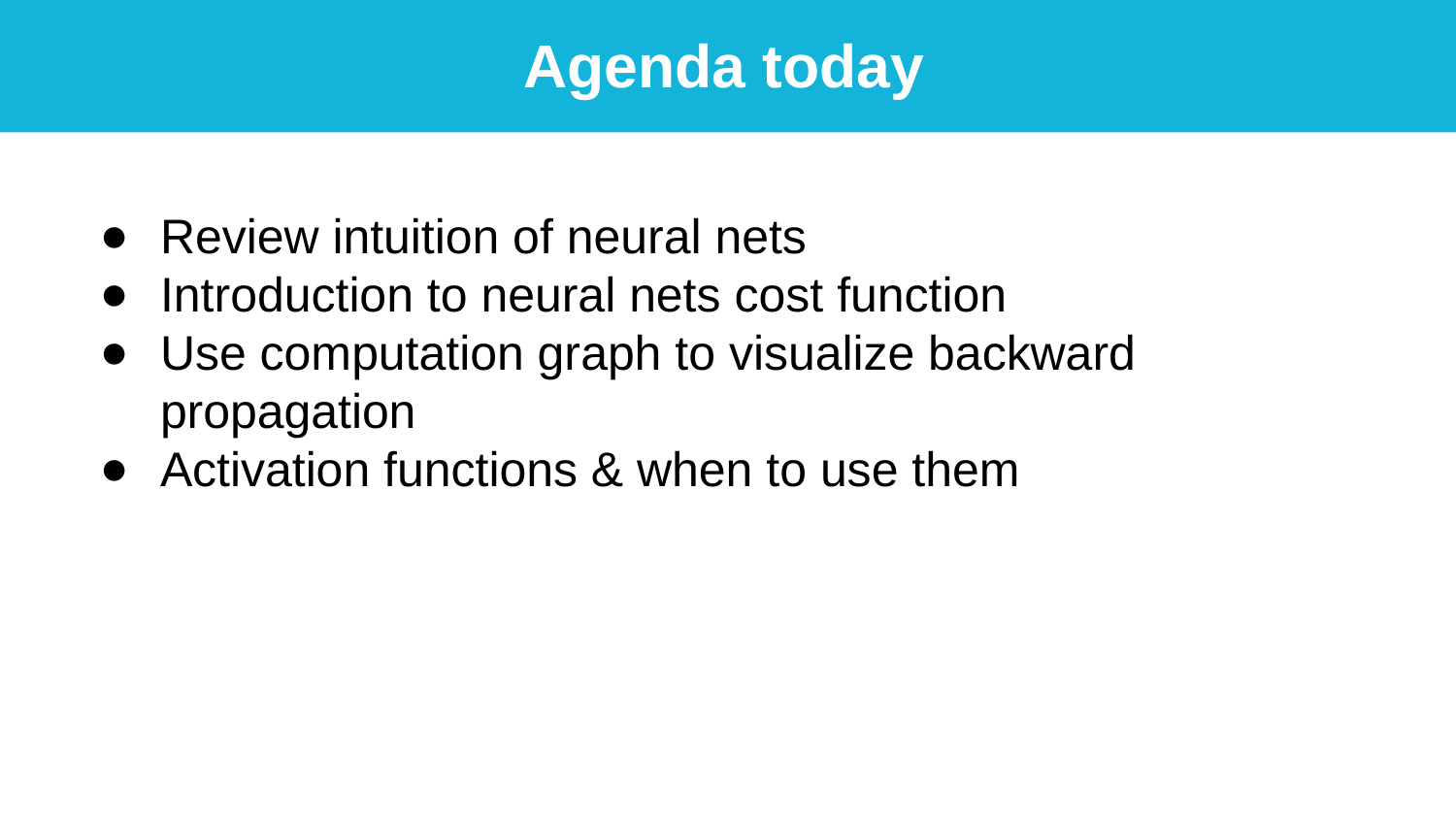

Agenda today
Review intuition of neural nets
Introduction to neural nets cost function
Use computation graph to visualize backward propagation
Activation functions & when to use them